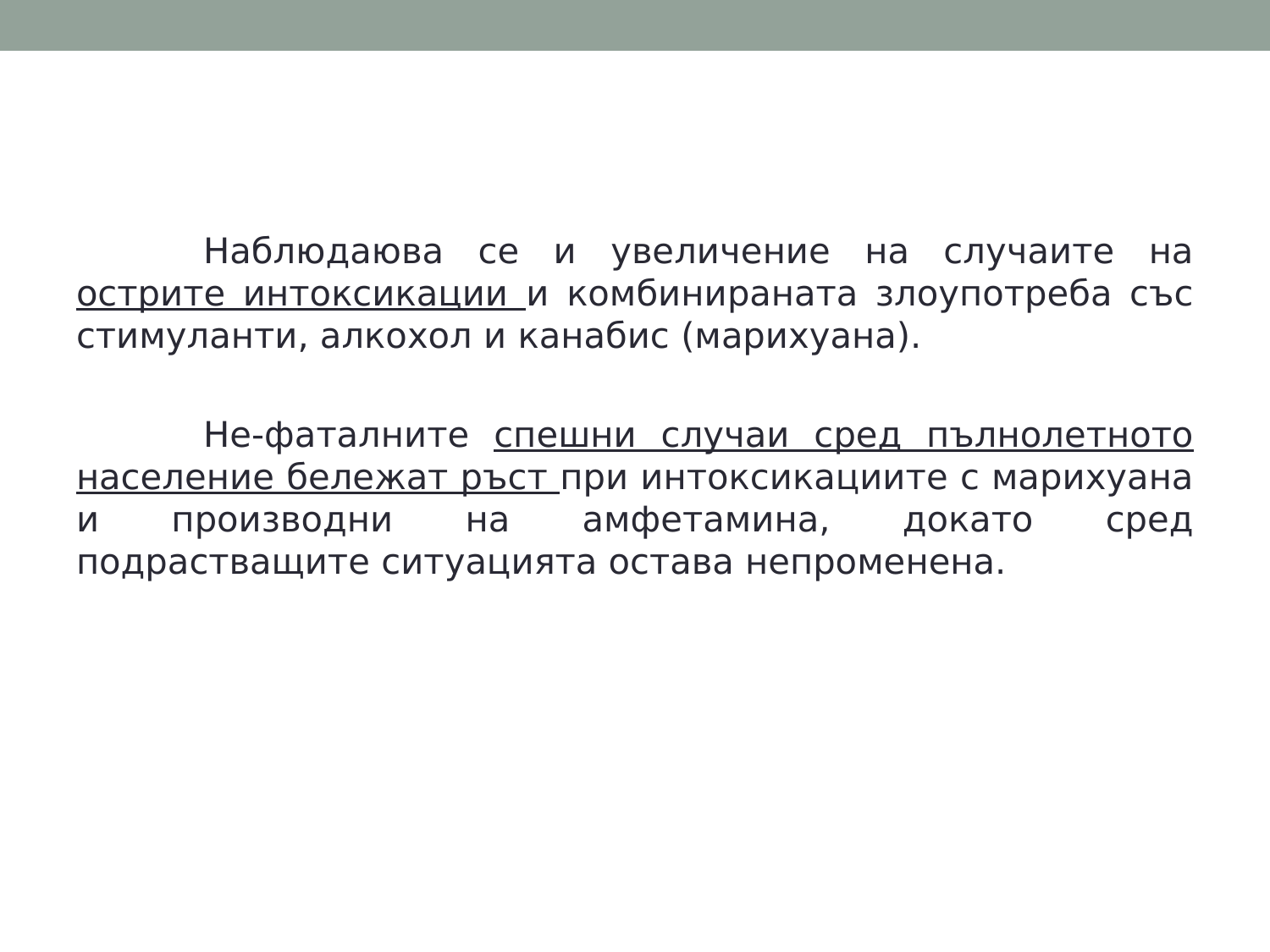

Наблюдаюва се и увеличение на случаите на острите интоксикации и комбинираната злоупотреба със стимуланти, алкохол и канабис (марихуана).

	Не-фаталните спешни случаи сред пълнолетното население бележат ръст при интоксикациите с марихуана и производни на амфетамина, докато сред подрастващите ситуацията остава непроменена.